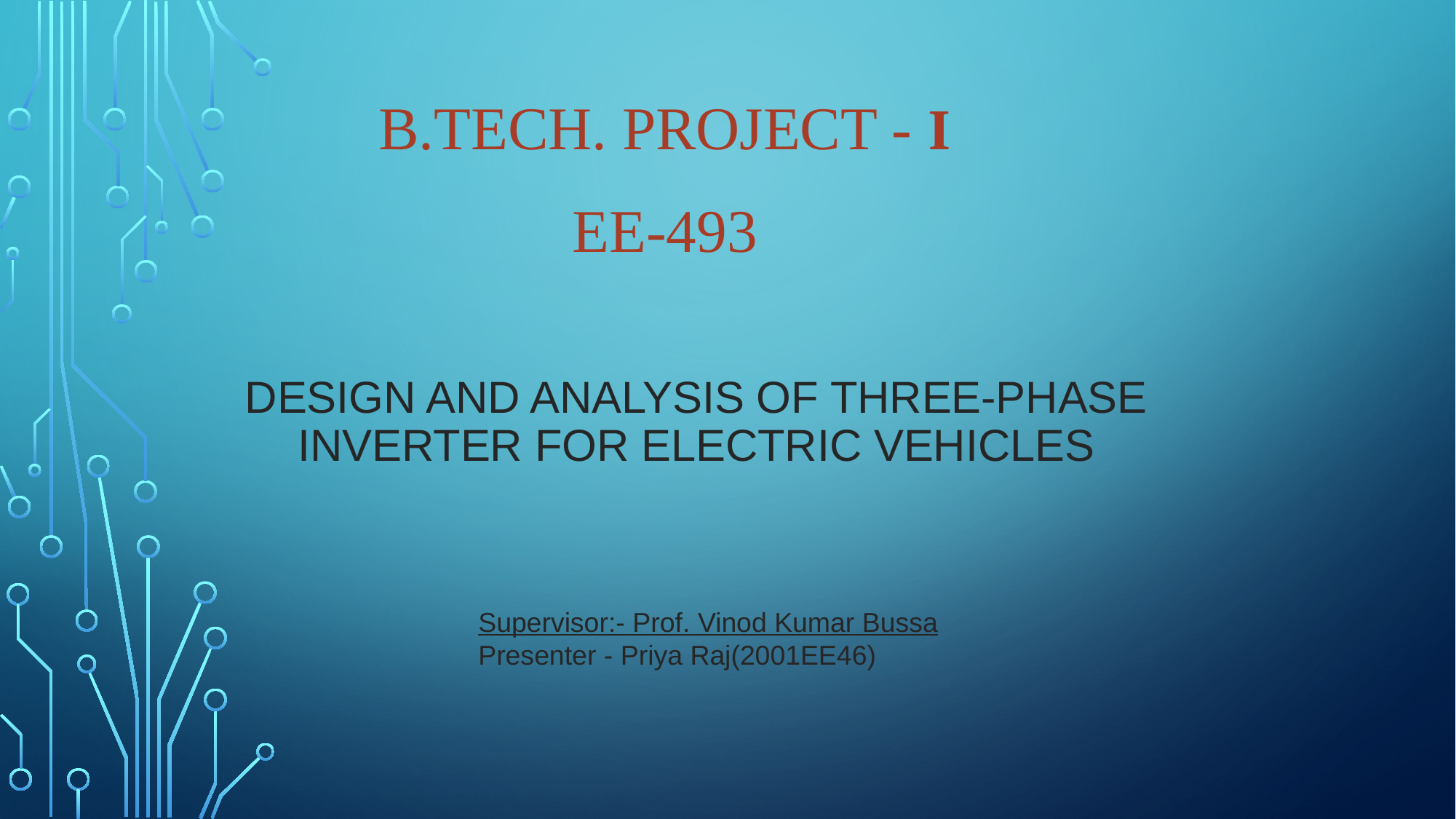

B.TECH. PROJECT - I
EE-493

# Design and Analysis of Three-Phase Inverter for Electric Vehicles

Supervisor:- Prof. Vinod Kumar Bussa
Presenter - Priya Raj(2001EE46)